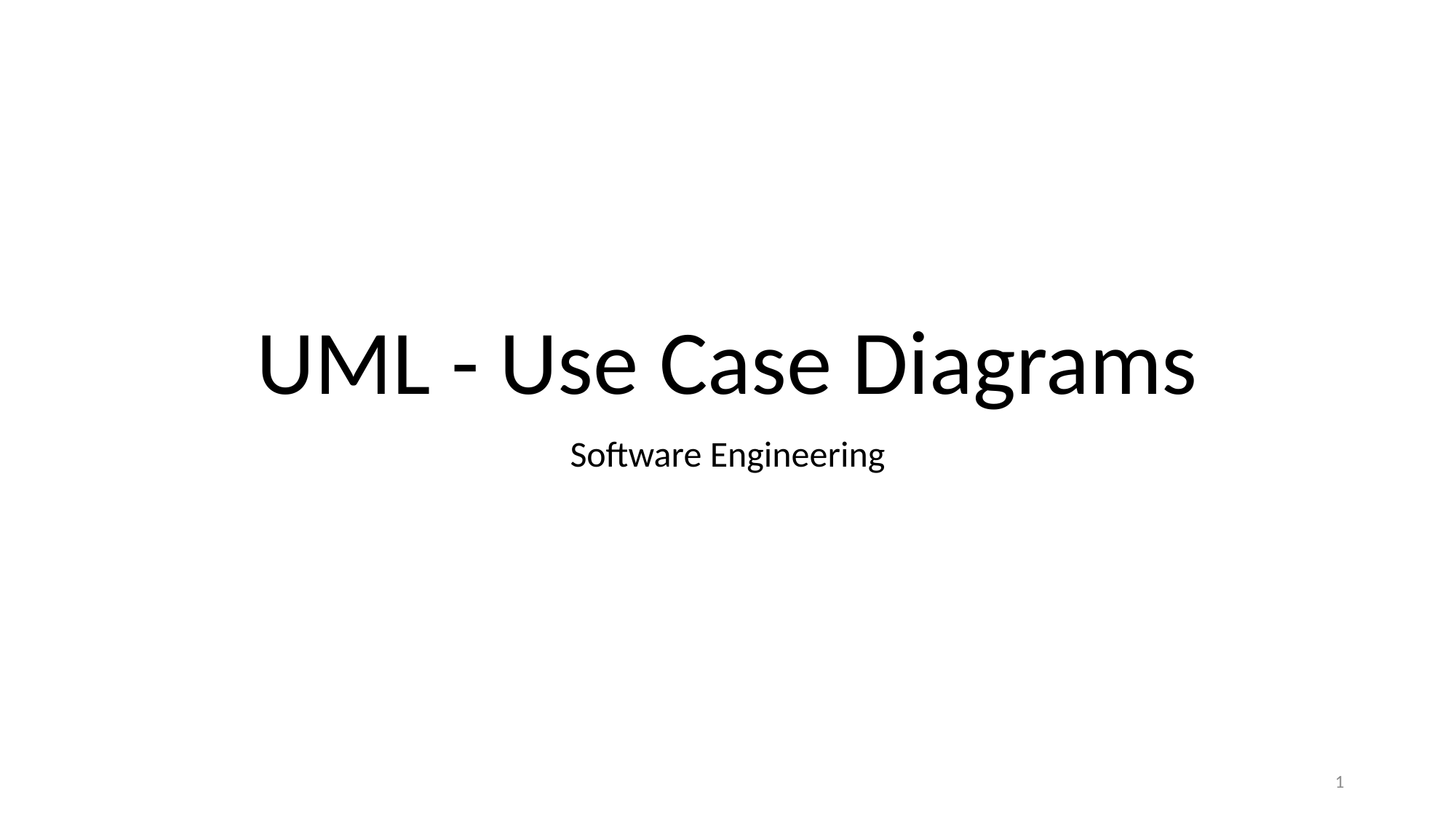

# UML - Use Case Diagrams
Software Engineering
1